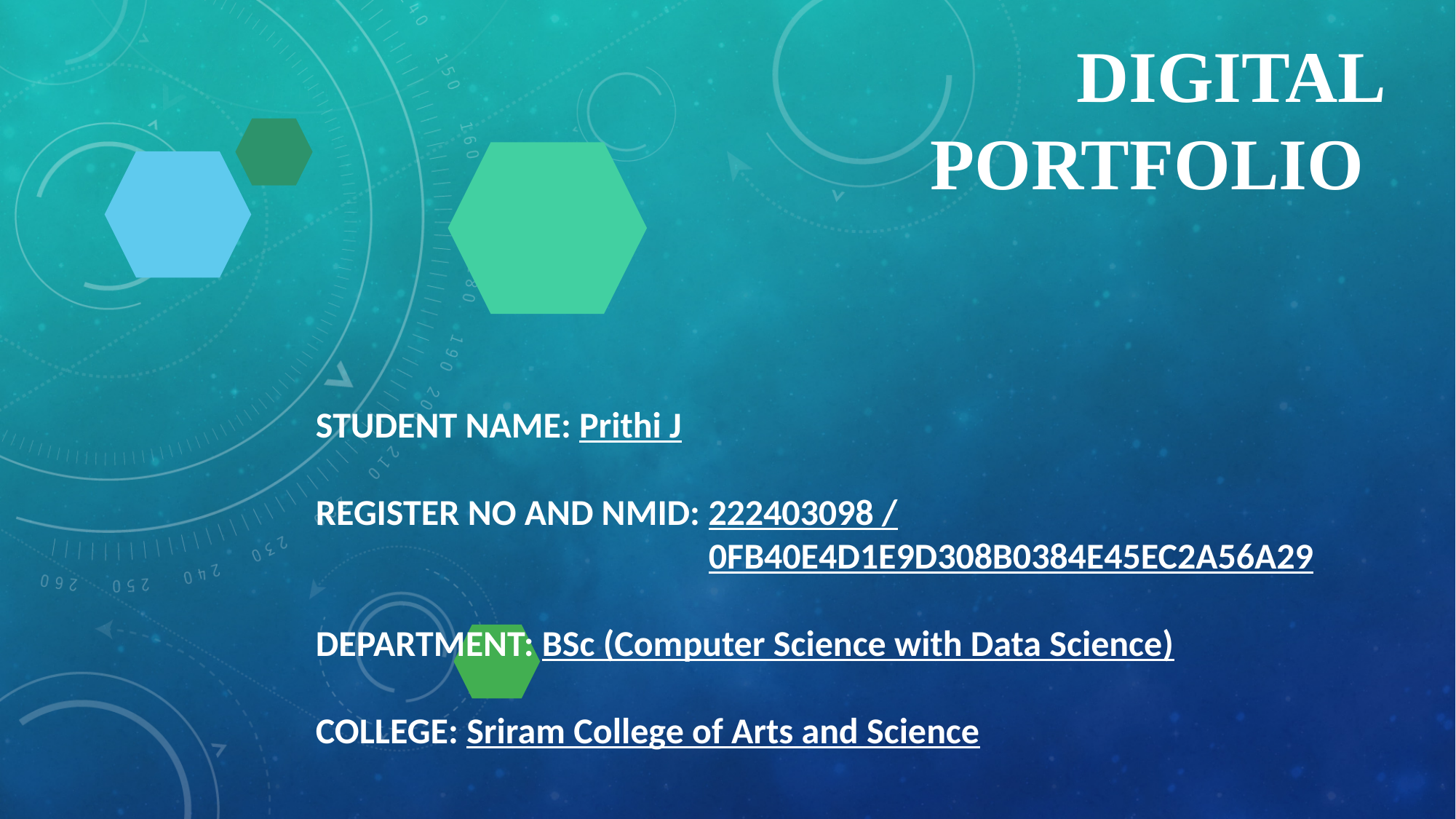

# Digital Portfolio

STUDENT NAME: Prithi J

REGISTER NO AND NMID: 222403098 /
                                                0FB40E4D1E9D308B0384E45EC2A56A29

DEPARTMENT: BSc (Computer Science with Data Science)

COLLEGE: Sriram College of Arts and Science